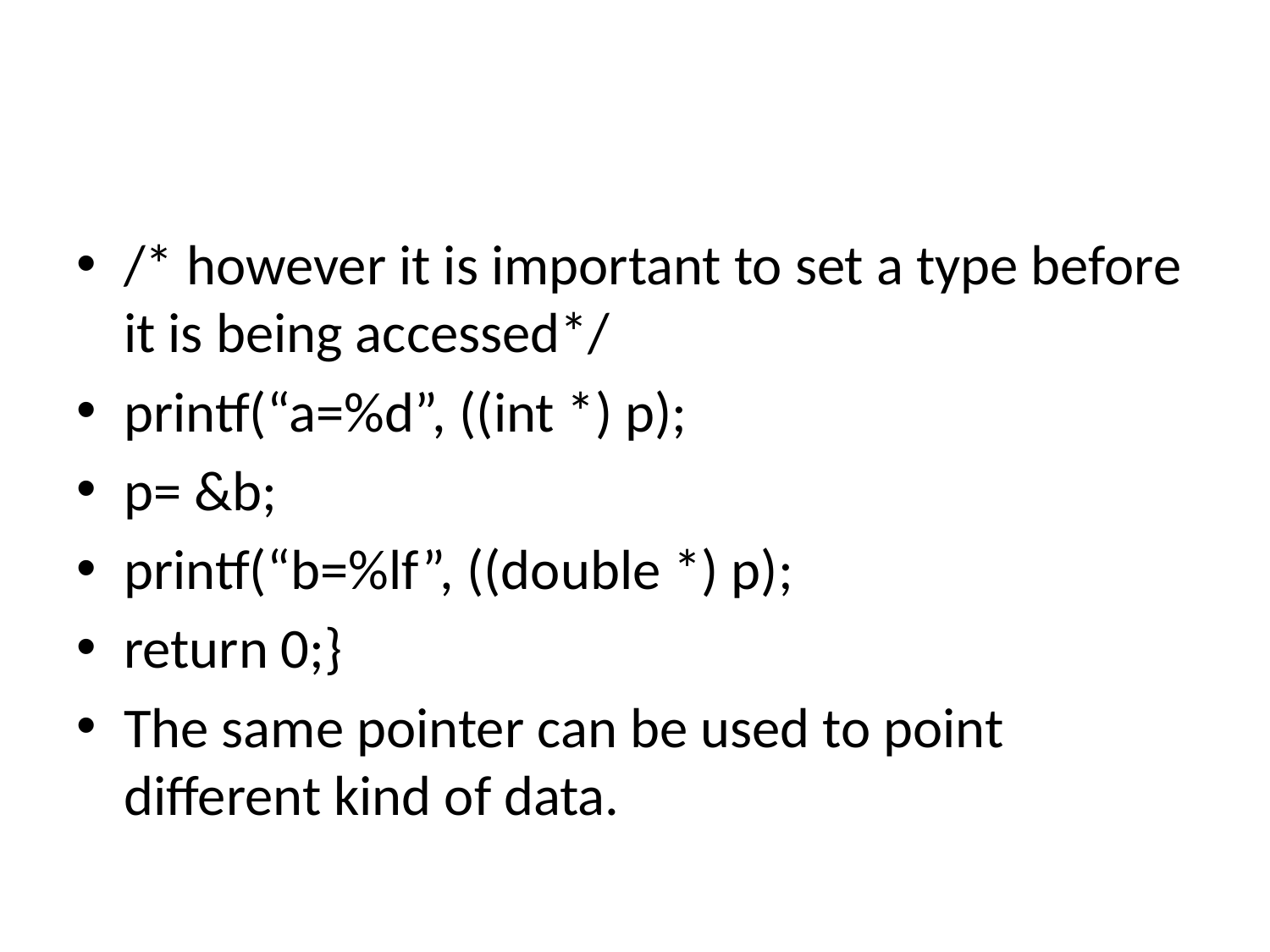

#
/* however it is important to set a type before it is being accessed*/
printf(“a=%d”, ((int *) p);
p= &b;
printf(“b=%lf”, ((double *) p);
return 0;}
The same pointer can be used to point different kind of data.